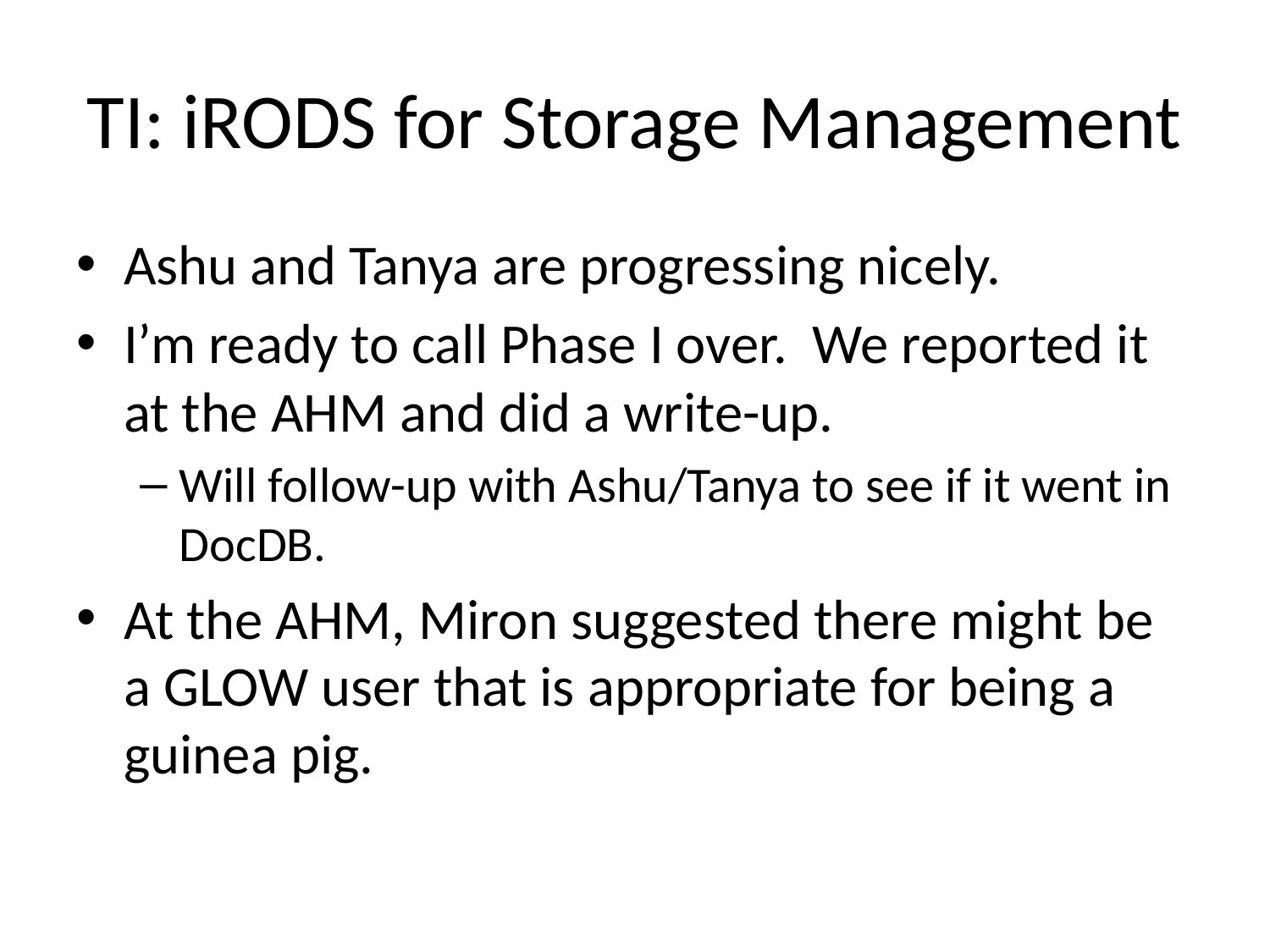

# TI: iRODS for Storage Management
Ashu and Tanya are progressing nicely.
I’m ready to call Phase I over.  We reported it at the AHM and did a write-up.
Will follow-up with Ashu/Tanya to see if it went in DocDB.
At the AHM, Miron suggested there might be a GLOW user that is appropriate for being a guinea pig.